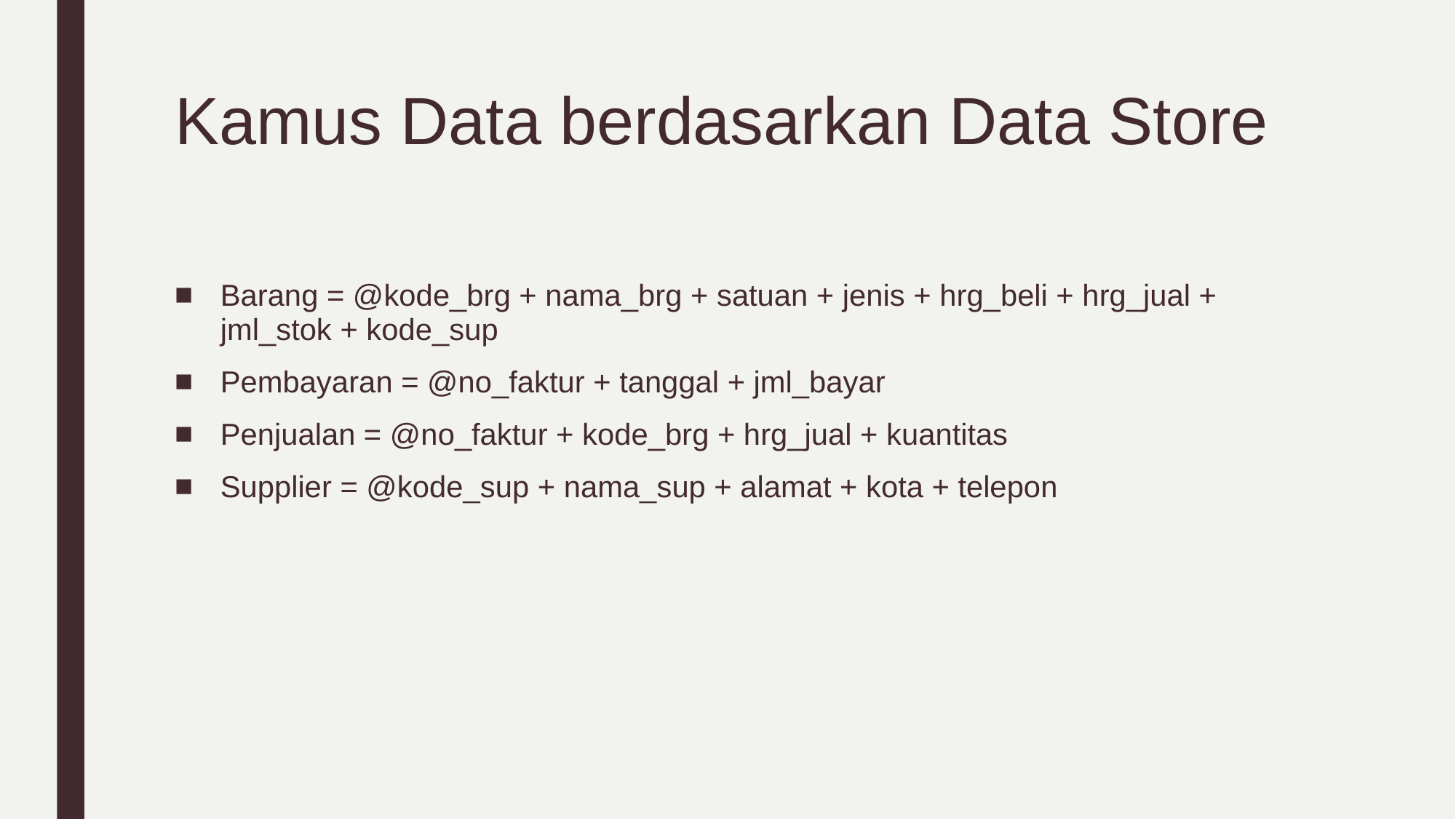

# Kamus Data berdasarkan Data Store
Barang = @kode_brg + nama_brg + satuan + jenis + hrg_beli + hrg_jual + jml_stok + kode_sup
Pembayaran = @no_faktur + tanggal + jml_bayar
Penjualan = @no_faktur + kode_brg + hrg_jual + kuantitas
Supplier = @kode_sup + nama_sup + alamat + kota + telepon